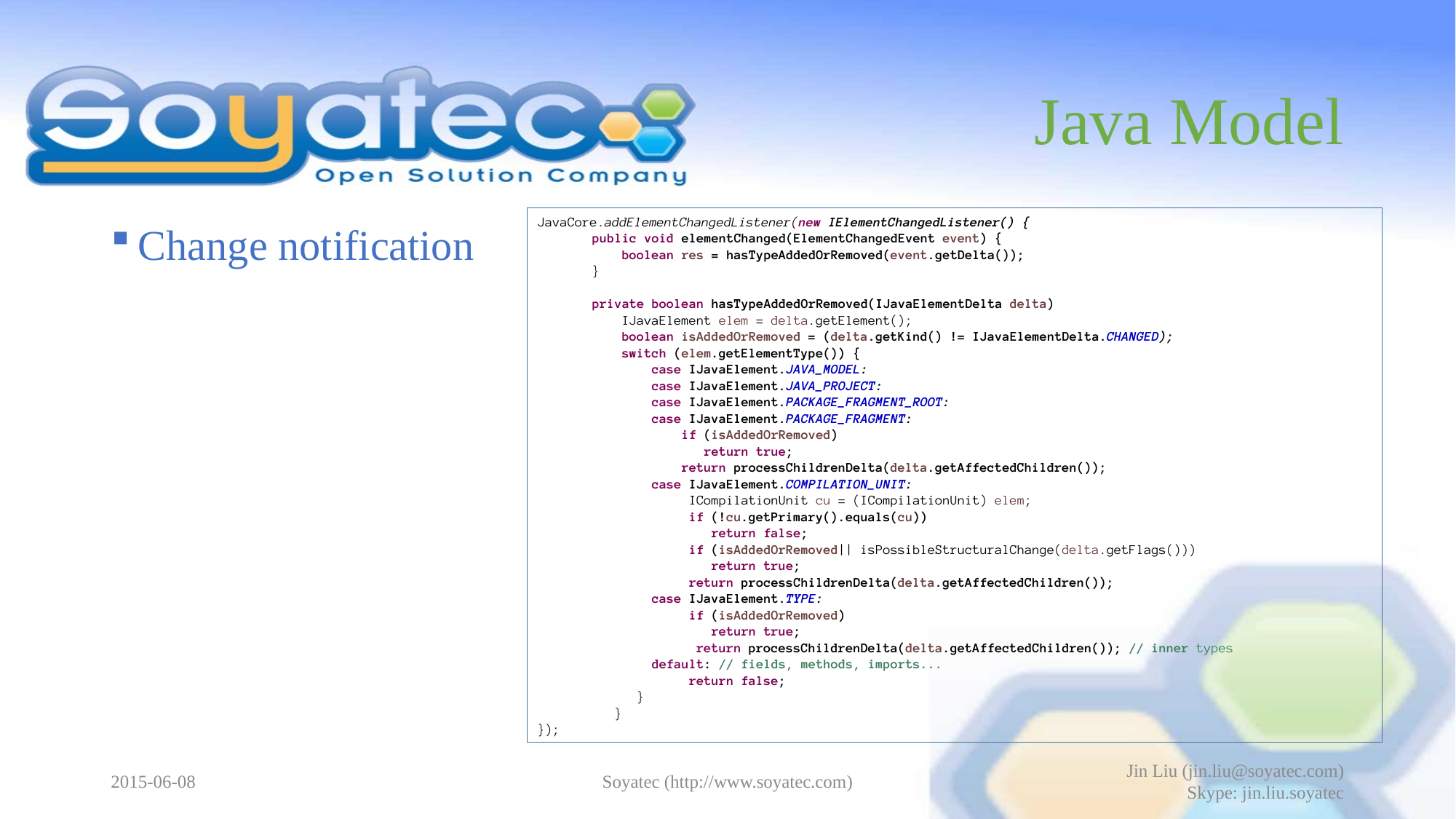

# Java Model
JavaCore.addElementChangedListener(new IElementChangedListener() {
public void elementChanged(ElementChangedEvent event) {
    boolean res = hasTypeAddedOrRemoved(event.getDelta());
}

private boolean hasTypeAddedOrRemoved(IJavaElementDelta delta)
    IJavaElement elem = delta.getElement();
    boolean isAddedOrRemoved = (delta.getKind() != IJavaElementDelta.CHANGED);
    switch (elem.getElementType()) {
        case IJavaElement.JAVA_MODEL:
        case IJavaElement.JAVA_PROJECT:
        case IJavaElement.PACKAGE_FRAGMENT_ROOT:
        case IJavaElement.PACKAGE_FRAGMENT:
            if (isAddedOrRemoved)
               return true;
            return processChildrenDelta(delta.getAffectedChildren());
        case IJavaElement.COMPILATION_UNIT:
             ICompilationUnit cu = (ICompilationUnit) elem;
             if (!cu.getPrimary().equals(cu))
                return false;
             if (isAddedOrRemoved|| isPossibleStructuralChange(delta.getFlags()))
                return true;
             return processChildrenDelta(delta.getAffectedChildren());
        case IJavaElement.TYPE:
             if (isAddedOrRemoved)
                return true;
              return processChildrenDelta(delta.getAffectedChildren()); // inner types
        default: // fields, methods, imports...
             return false;
      }
   }
});
Change notification
2015-06-08
Soyatec (http://www.soyatec.com)
Jin Liu (jin.liu@soyatec.com)
Skype: jin.liu.soyatec